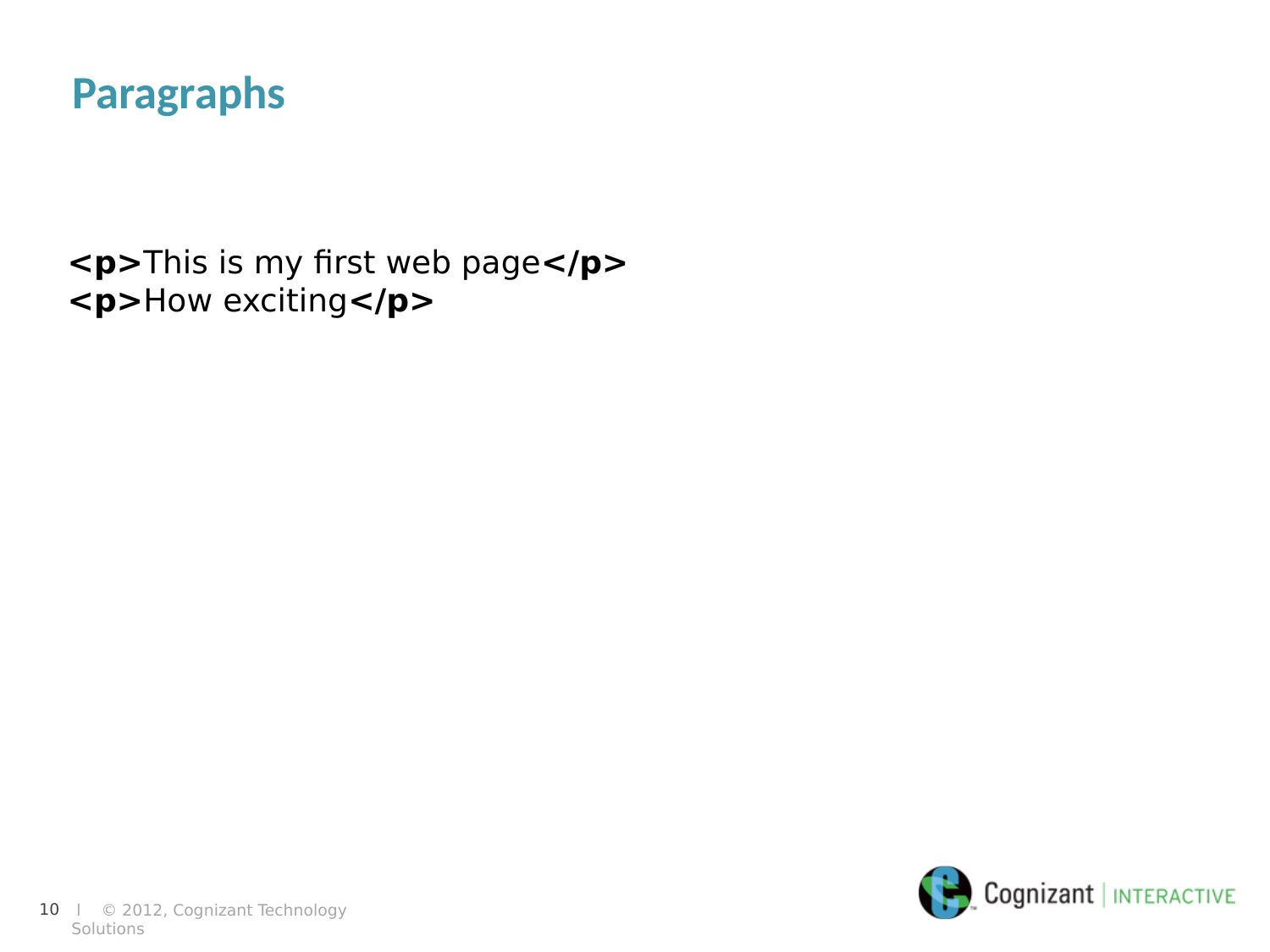

# Paragraphs
<p>This is my first web page</p>
<p>How exciting</p>